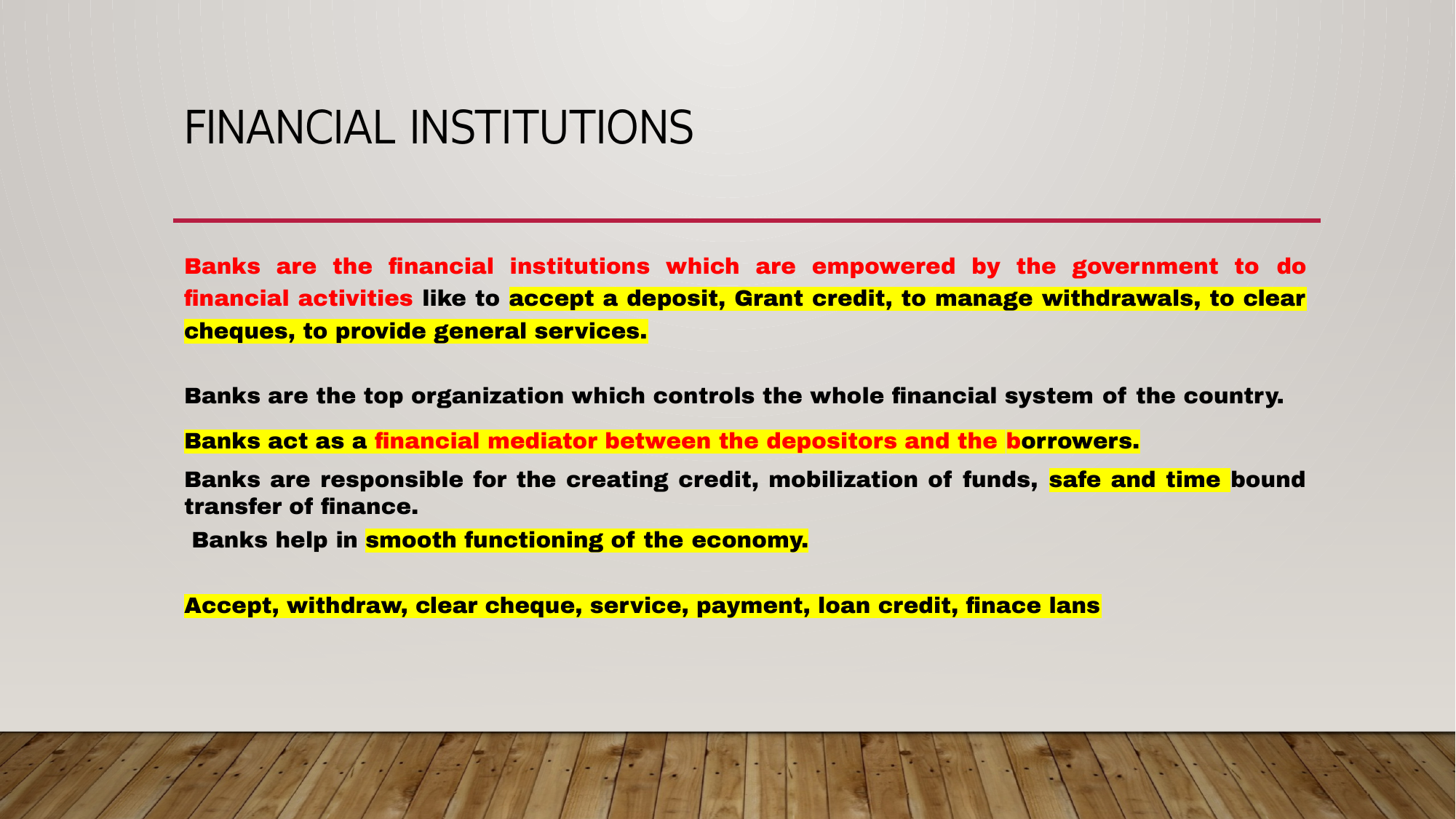

# FINANCIAL INSTITUTIONS
Banks are the financial institutions which are empowered by the government to do financial activities like to accept a deposit, Grant credit, to manage withdrawals, to clear cheques, to provide general services.

Banks are the top organization which controls the whole financial system of the country.
Banks act as a financial mediator between the depositors and the borrowers.
Banks are responsible for the creating credit, mobilization of funds, safe and time bound transfer of finance.
 Banks help in smooth functioning of the economy.

Accept, withdraw, clear cheque, service, payment, loan credit, finace lans